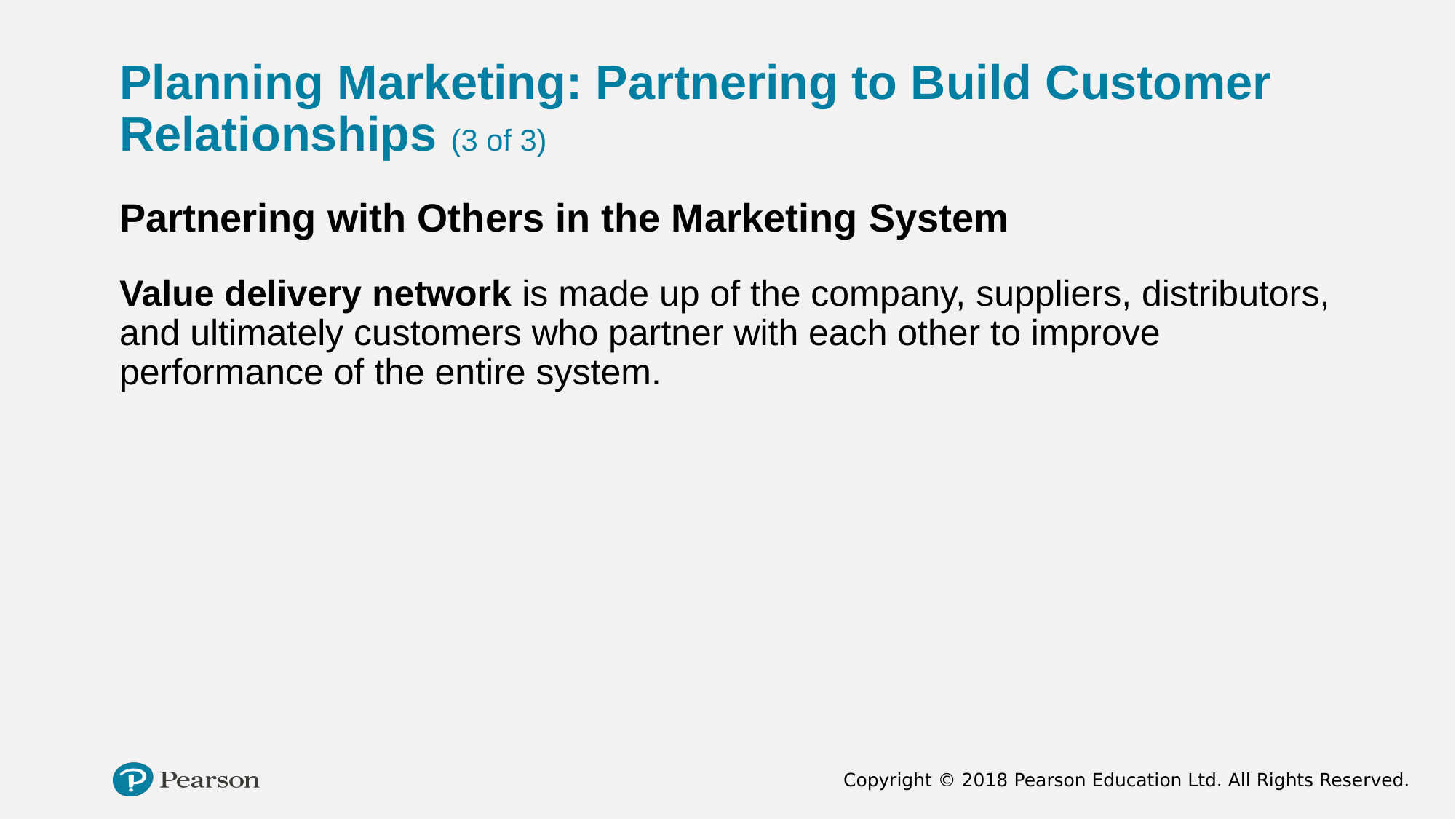

# Planning Marketing: Partnering to Build Customer Relationships (3 of 3)
Partnering with Others in the Marketing System

Value delivery network is made up of the company, suppliers, distributors, and ultimately customers who partner with each other to improve performance of the entire system.